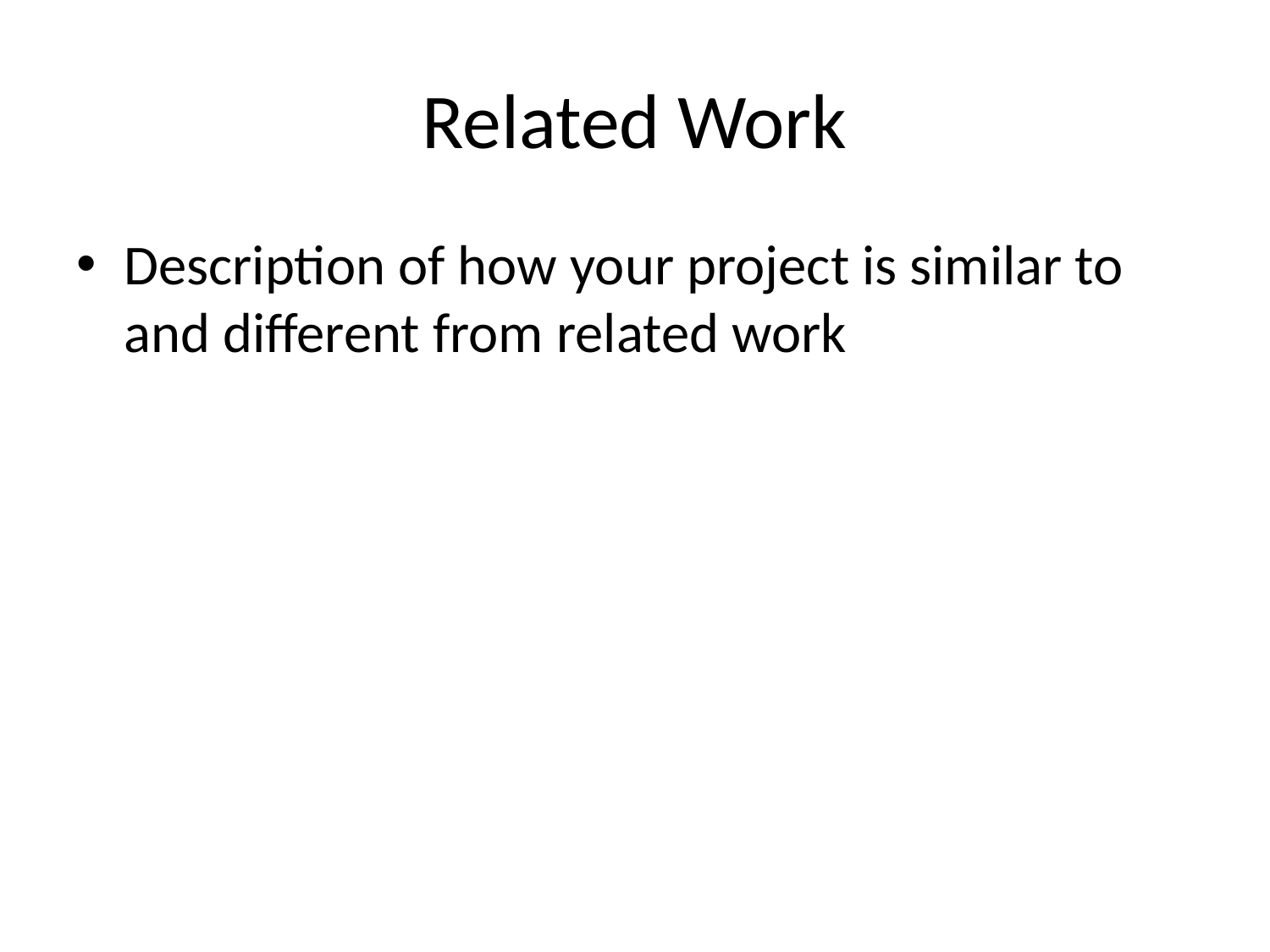

# Related Work
Description of how your project is similar to and different from related work